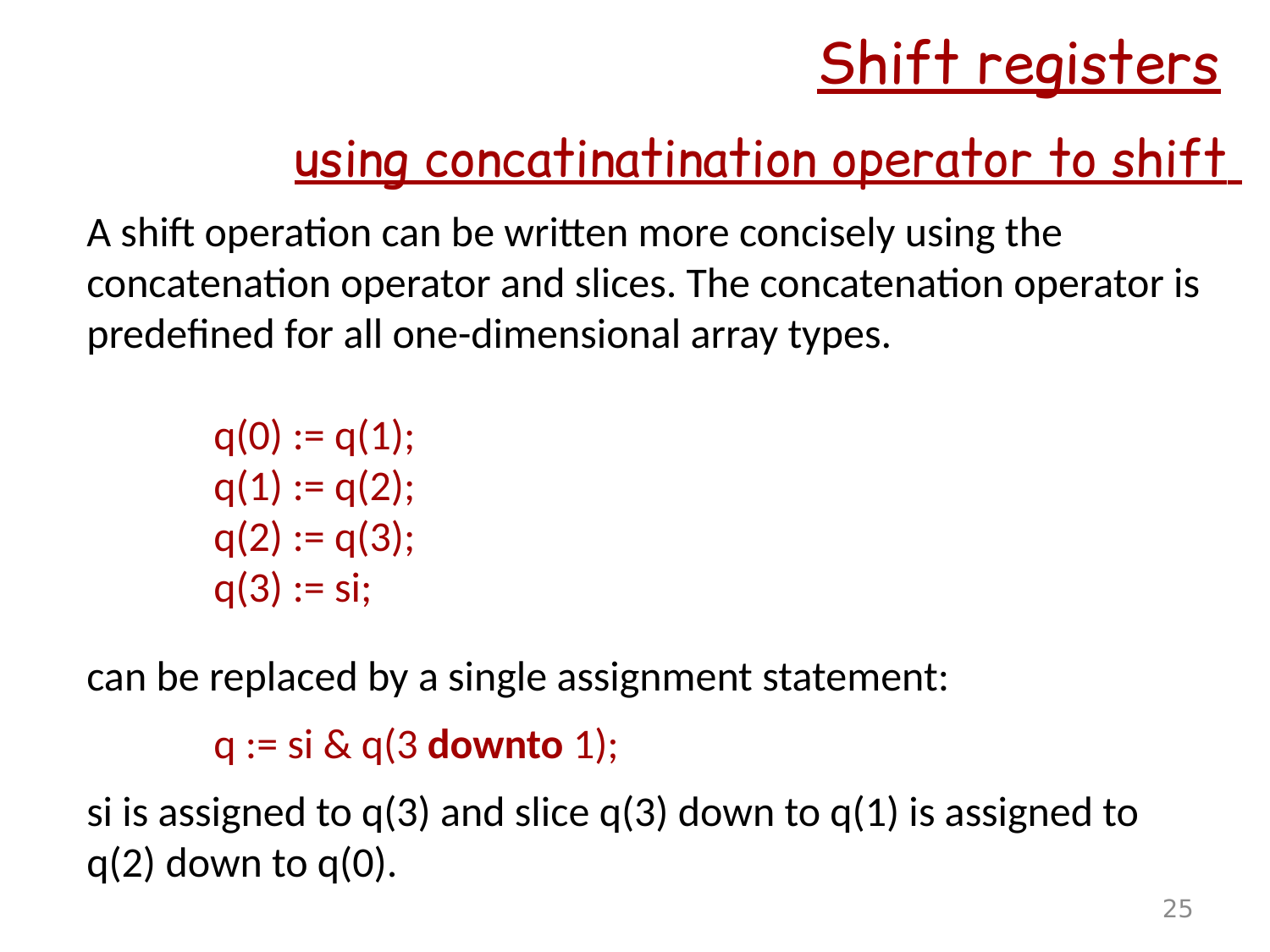

# Shift registers
using concatinatination operator to shift
A shift operation can be written more concisely using the concatenation operator and slices. The concatenation operator is predefined for all one-dimensional array types.

	q(0) := q(1);
	q(1) := q(2);
	q(2) := q(3);
	q(3) := si;

can be replaced by a single assignment statement:

	q := si & q(3 downto 1);

si is assigned to q(3) and slice q(3) down to q(1) is assigned to q(2) down to q(0).
25